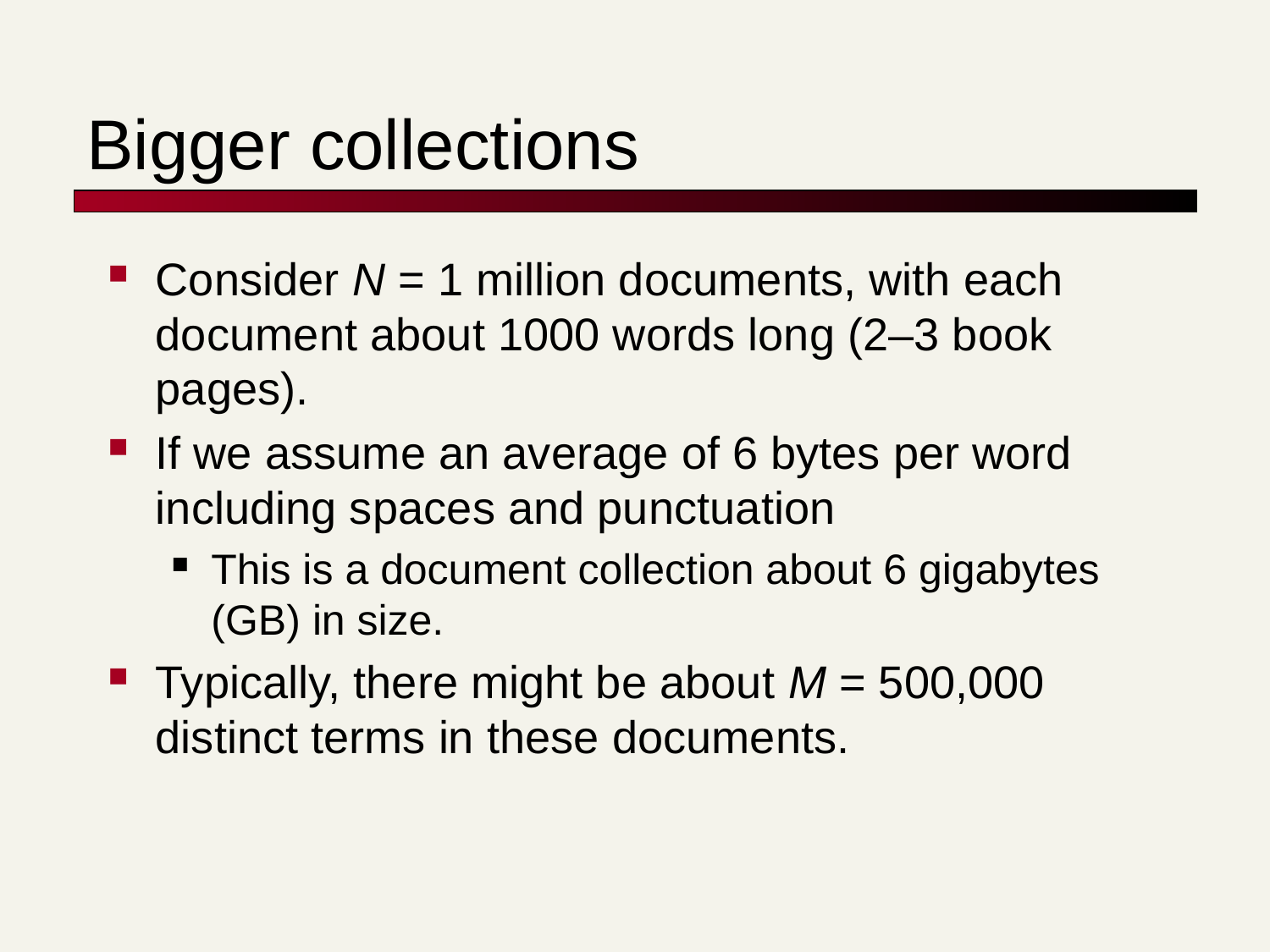

# Bigger collections
Consider N = 1 million documents, with each document about 1000 words long (2–3 book pages).
If we assume an average of 6 bytes per word including spaces and punctuation
This is a document collection about 6 gigabytes (GB) in size.
Typically, there might be about M = 500,000 distinct terms in these documents.